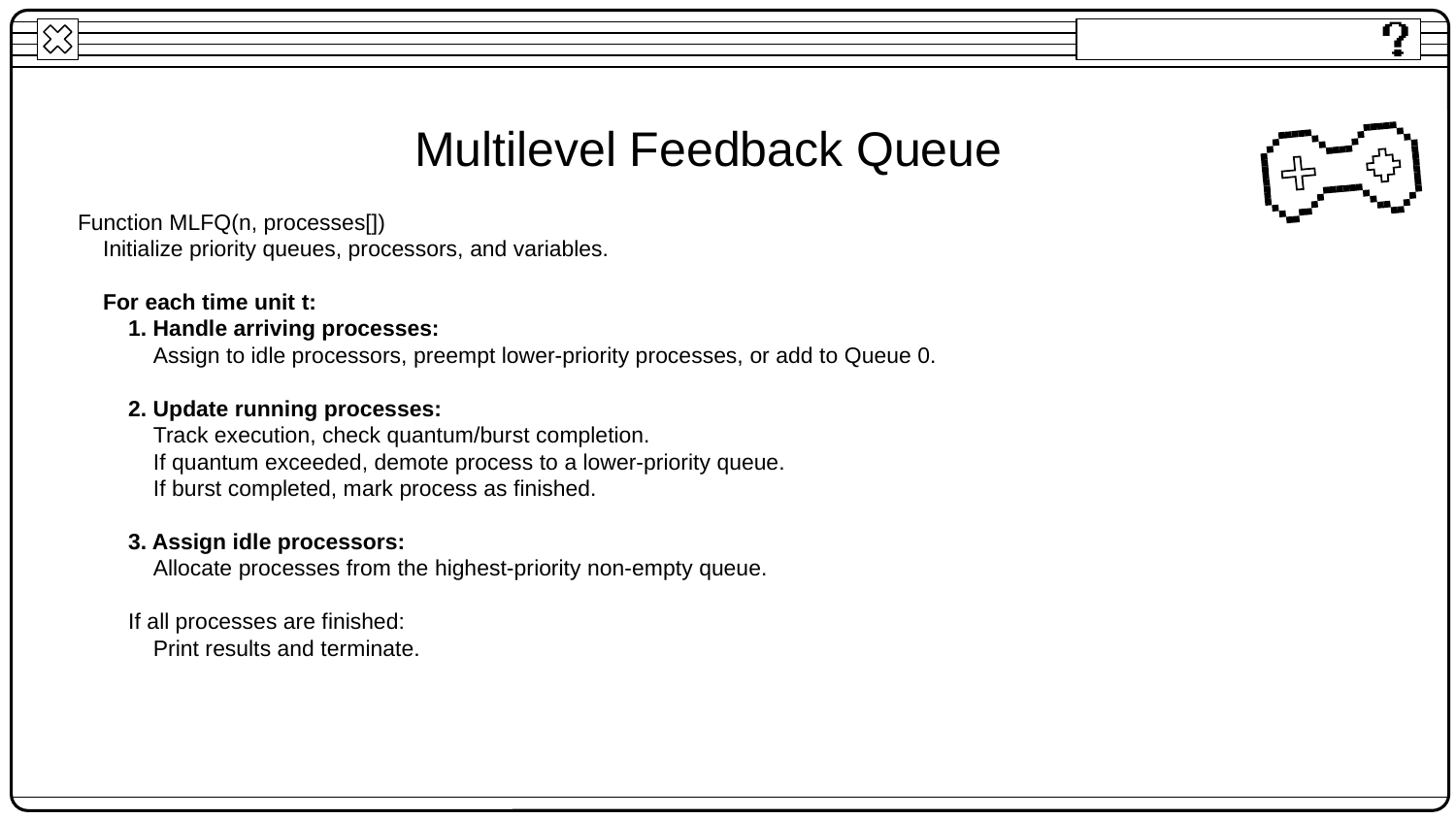

Function MLFQ(n, processes[])
    Initialize priority queues, processors, and variables.

    For each time unit t:
        1. Handle arriving processes:
            Assign to idle processors, preempt lower-priority processes, or add to Queue 0.

        2. Update running processes:
            Track execution, check quantum/burst completion.
            If quantum exceeded, demote process to a lower-priority queue.
            If burst completed, mark process as finished.

        3. Assign idle processors:
            Allocate processes from the highest-priority non-empty queue.

        If all processes are finished:
            Print results and terminate.

# Multilevel Feedback Queue